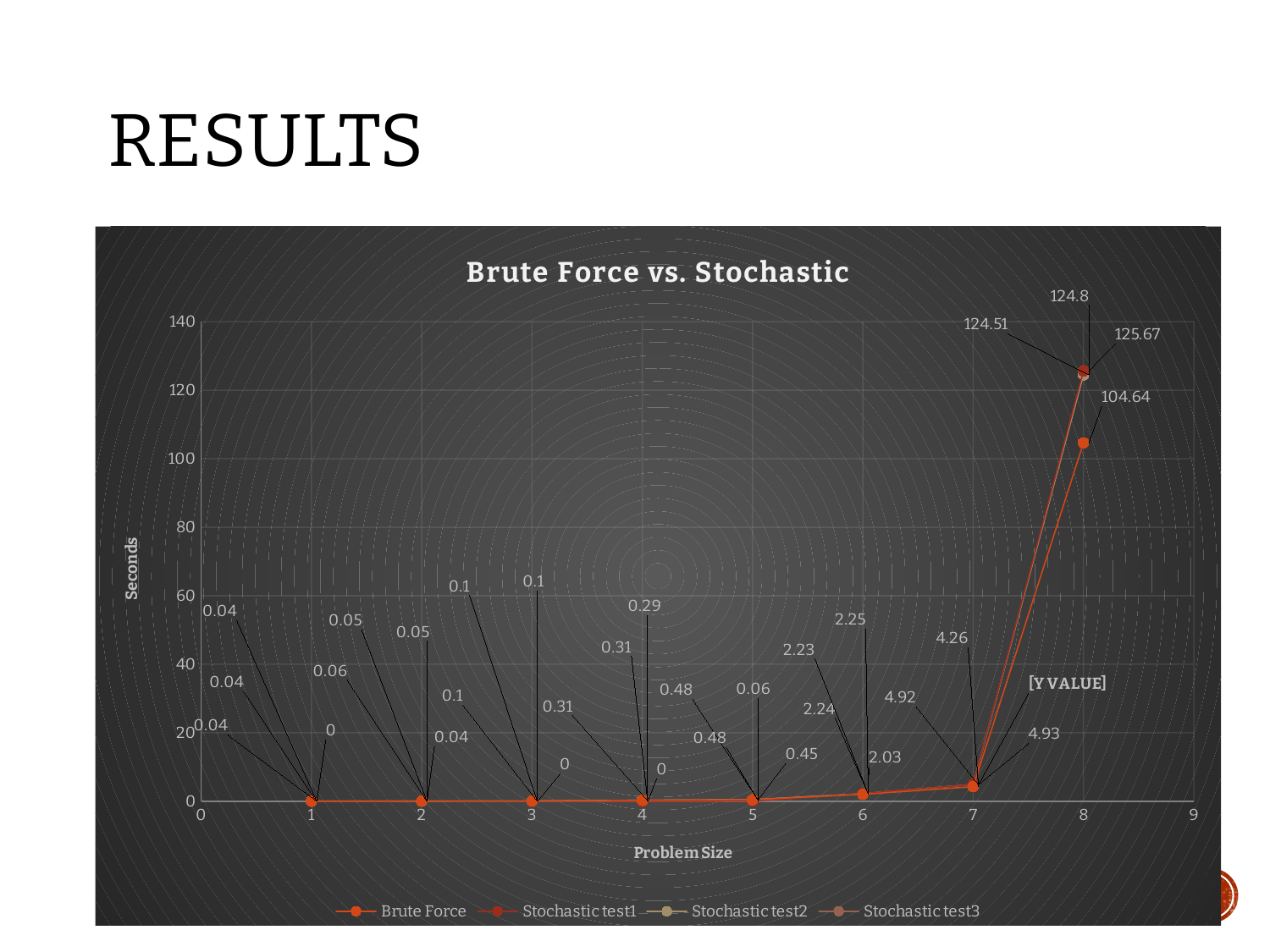

# results

### Chart: Brute Force vs. Stochastic

| Category | Brute Force | Stochastic test1 | Stochastic test2 | Stochastic test3 |
|---|---|---|---|---|